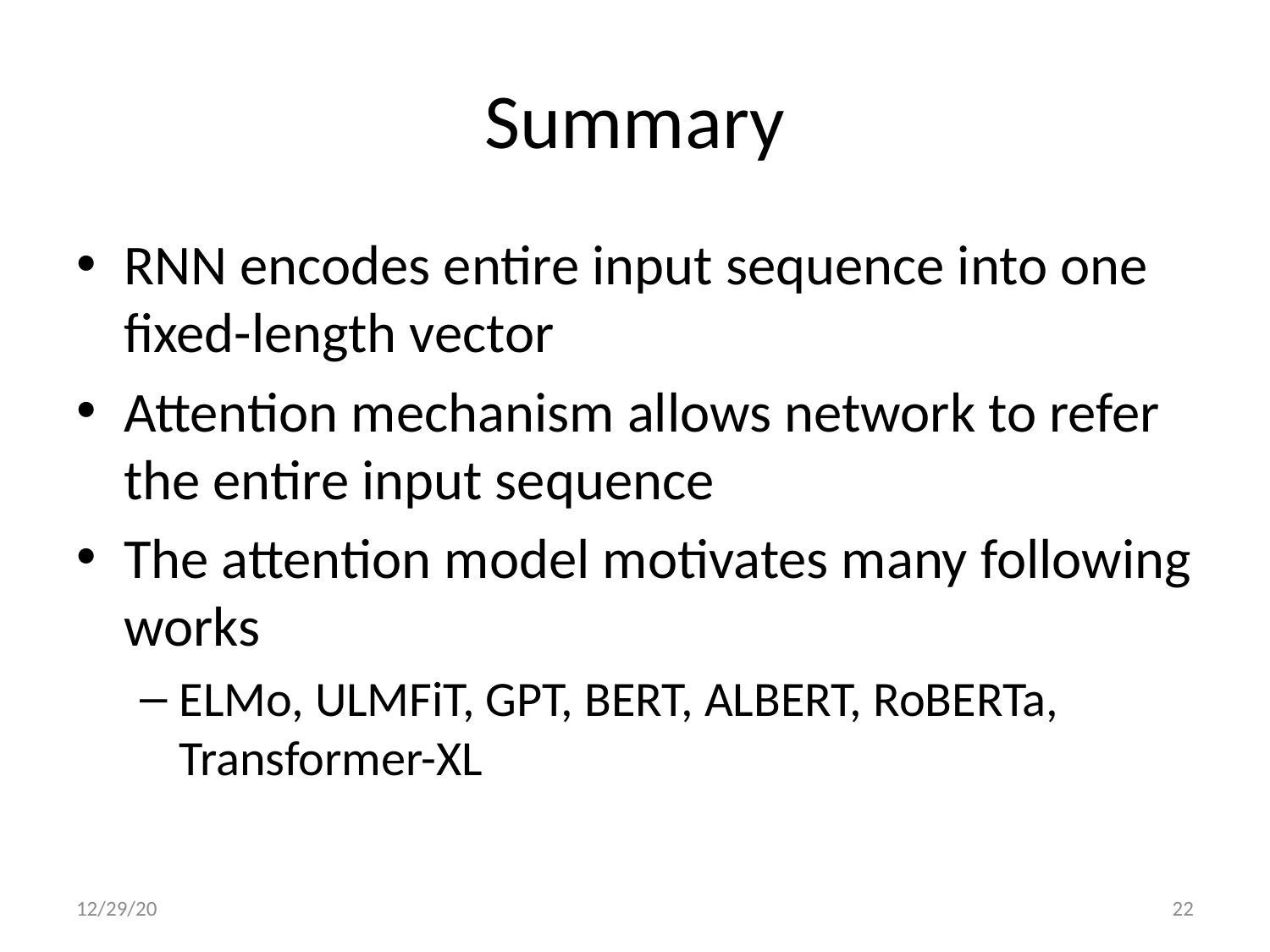

# Summary
RNN encodes entire input sequence into one fixed-length vector
Attention mechanism allows network to refer the entire input sequence
The attention model motivates many following works
ELMo, ULMFiT, GPT, BERT, ALBERT, RoBERTa, Transformer-XL
12/29/20
22